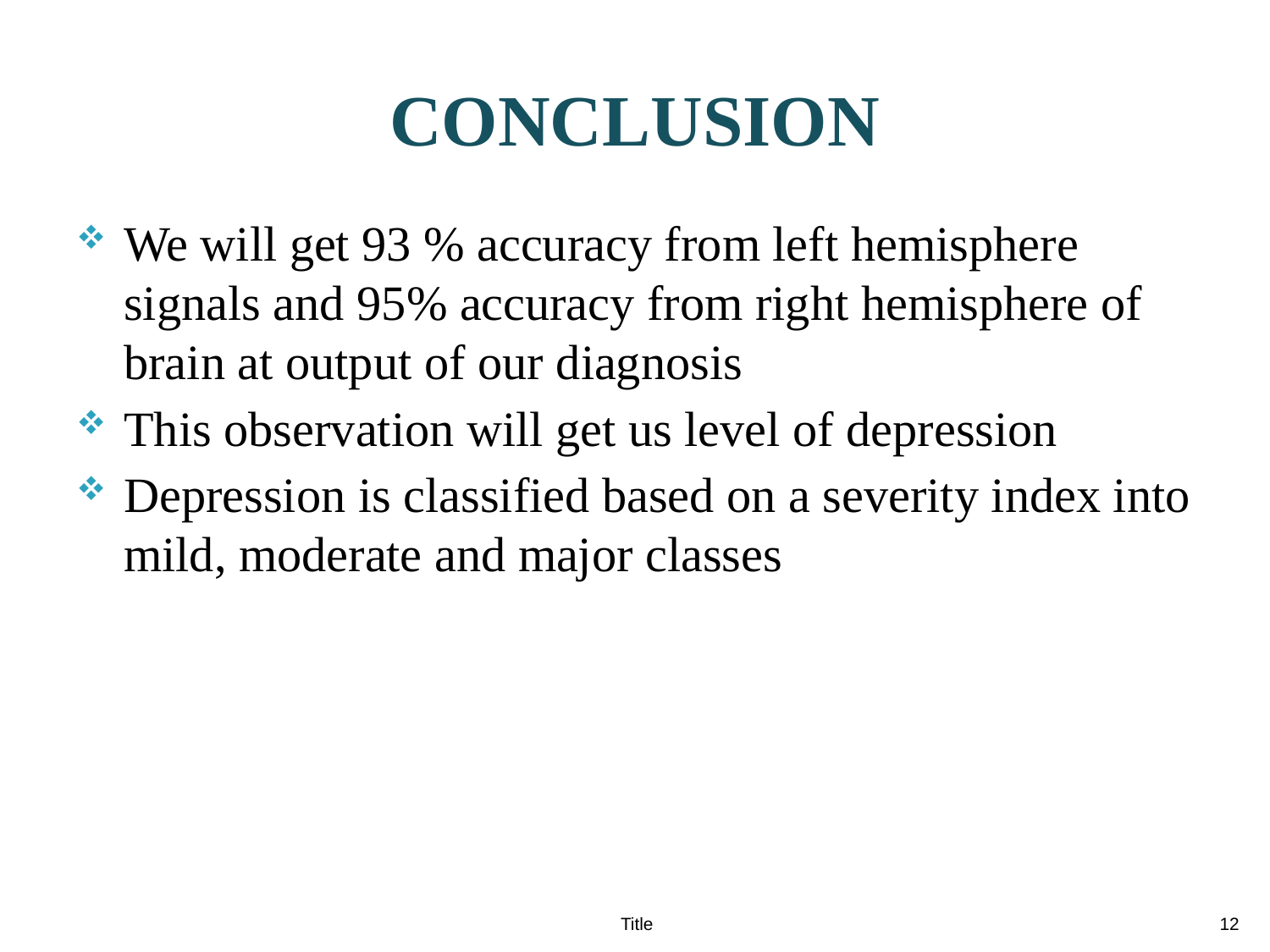

# CONCLUSION
We will get 93 % accuracy from left hemisphere signals and 95% accuracy from right hemisphere of brain at output of our diagnosis
This observation will get us level of depression
Depression is classified based on a severity index into mild, moderate and major classes

Title
12